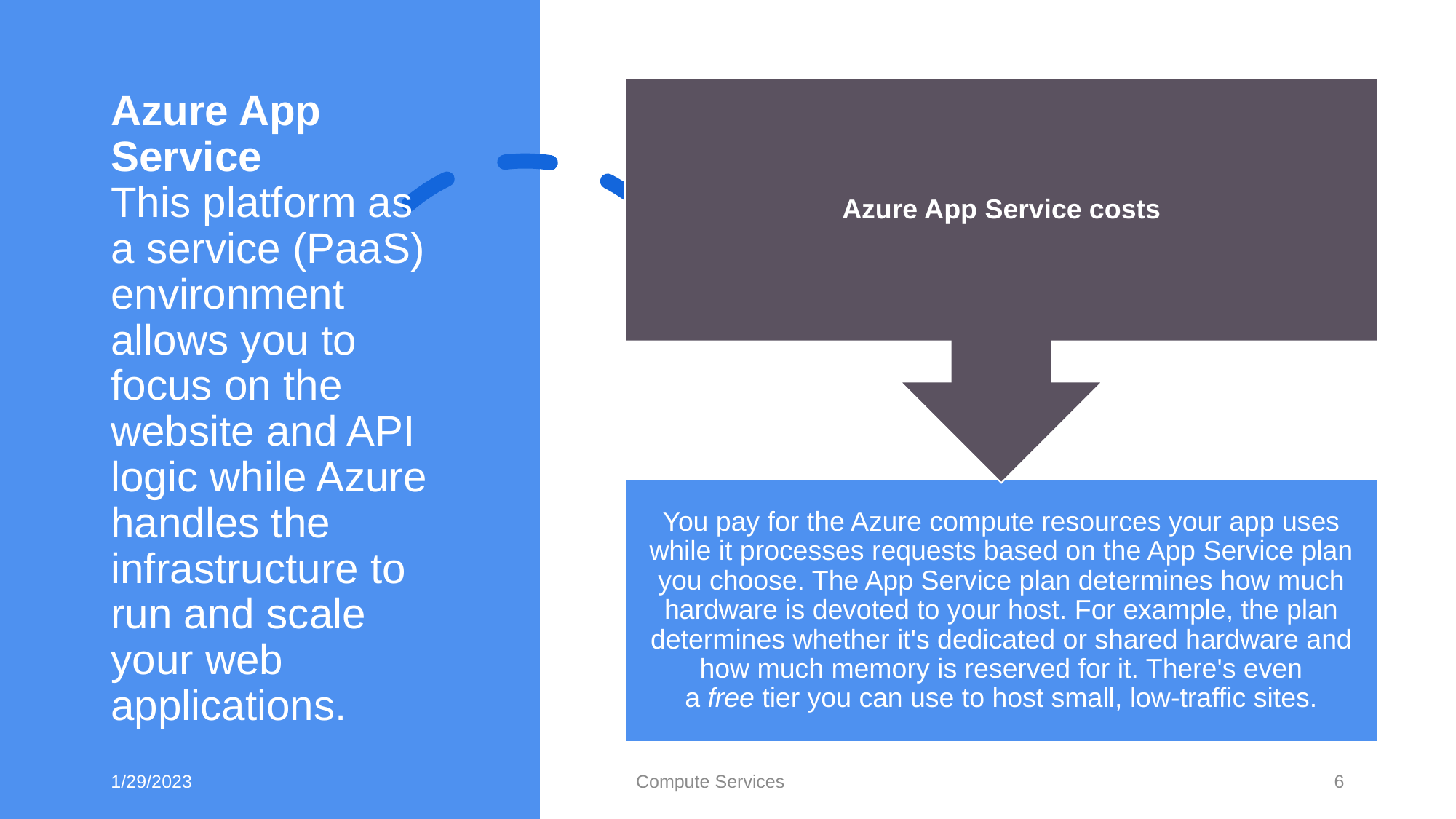

# Azure App Service This platform as a service (PaaS) environment allows you to focus on the website and API logic while Azure handles the infrastructure to run and scale your web applications.
You pay for the Azure compute resources your app uses while it processes requests based on the App Service plan you choose. The App Service plan determines how much hardware is devoted to your host. For example, the plan determines whether it's dedicated or shared hardware and how much memory is reserved for it. There's even a free tier you can use to host small, low-traffic sites.
Azure App Service costs

1/29/2023
Compute Services
6